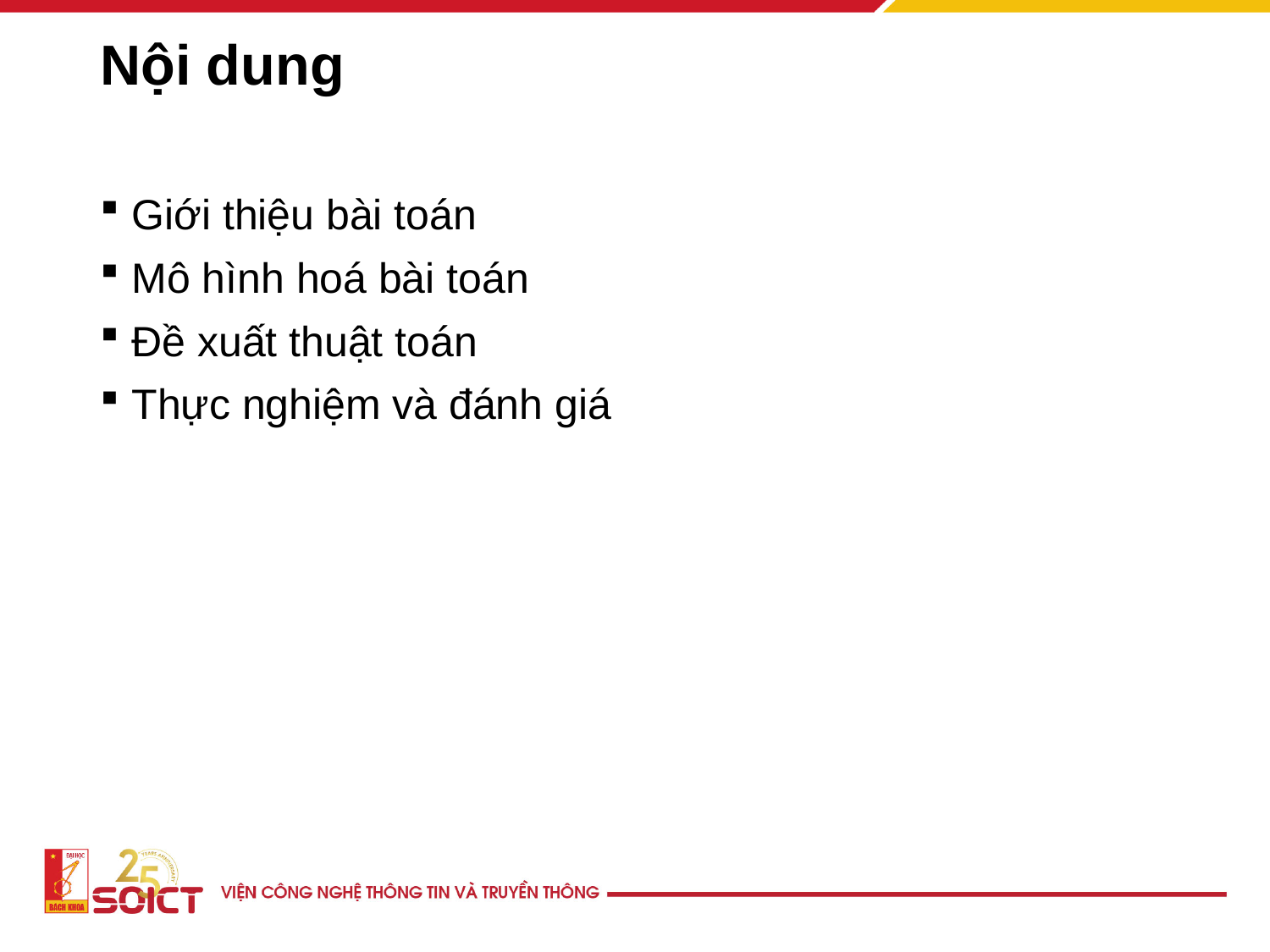

# Nội dung

Giới thiệu bài toán
Mô hình hoá bài toán
Đề xuất thuật toán
Thực nghiệm và đánh giá